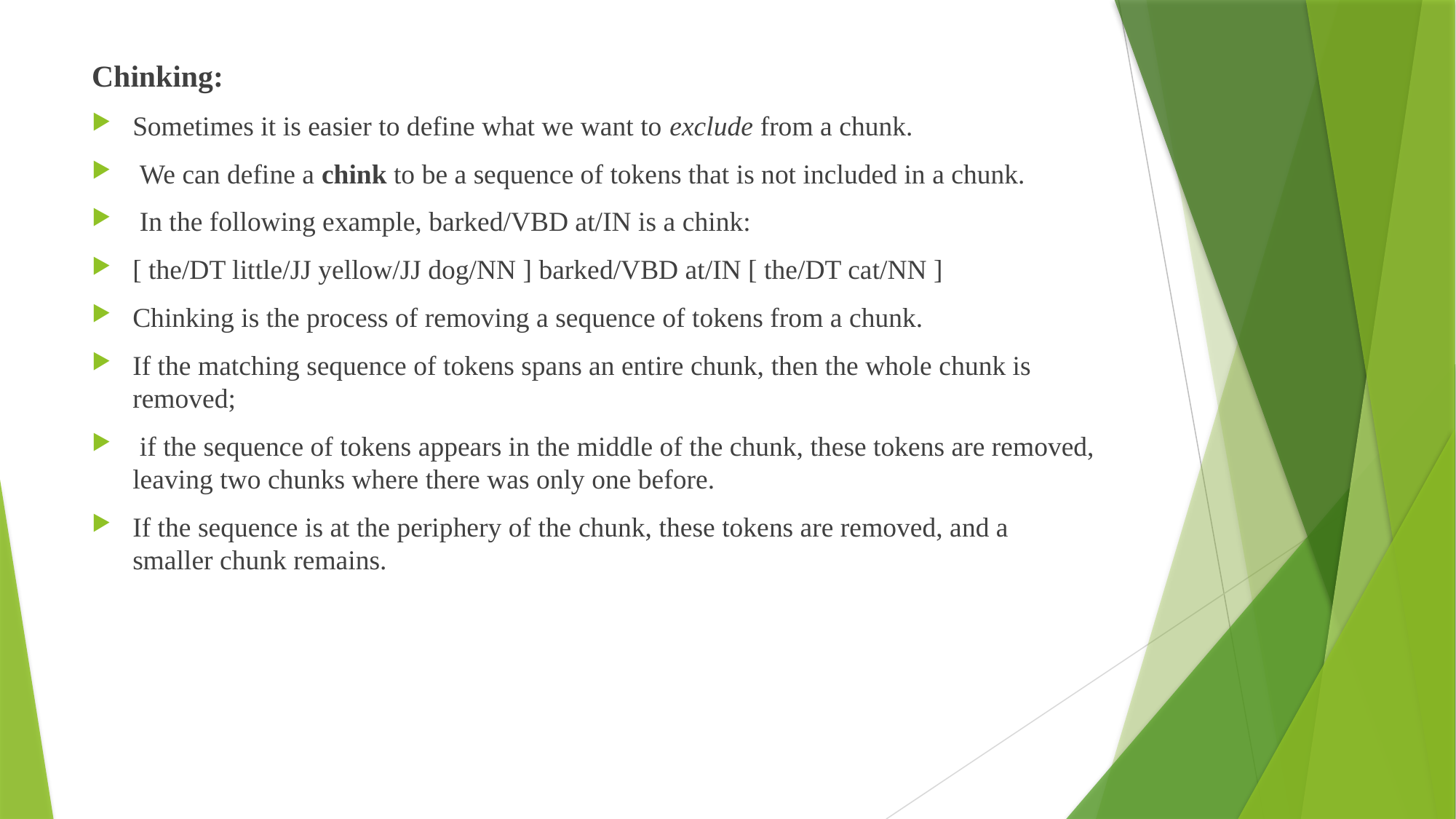

Chinking:
Sometimes it is easier to define what we want to exclude from a chunk.
 We can define a chink to be a sequence of tokens that is not included in a chunk.
 In the following example, barked/VBD at/IN is a chink:
[ the/DT little/JJ yellow/JJ dog/NN ] barked/VBD at/IN [ the/DT cat/NN ]
Chinking is the process of removing a sequence of tokens from a chunk.
If the matching sequence of tokens spans an entire chunk, then the whole chunk is removed;
 if the sequence of tokens appears in the middle of the chunk, these tokens are removed, leaving two chunks where there was only one before.
If the sequence is at the periphery of the chunk, these tokens are removed, and a smaller chunk remains.